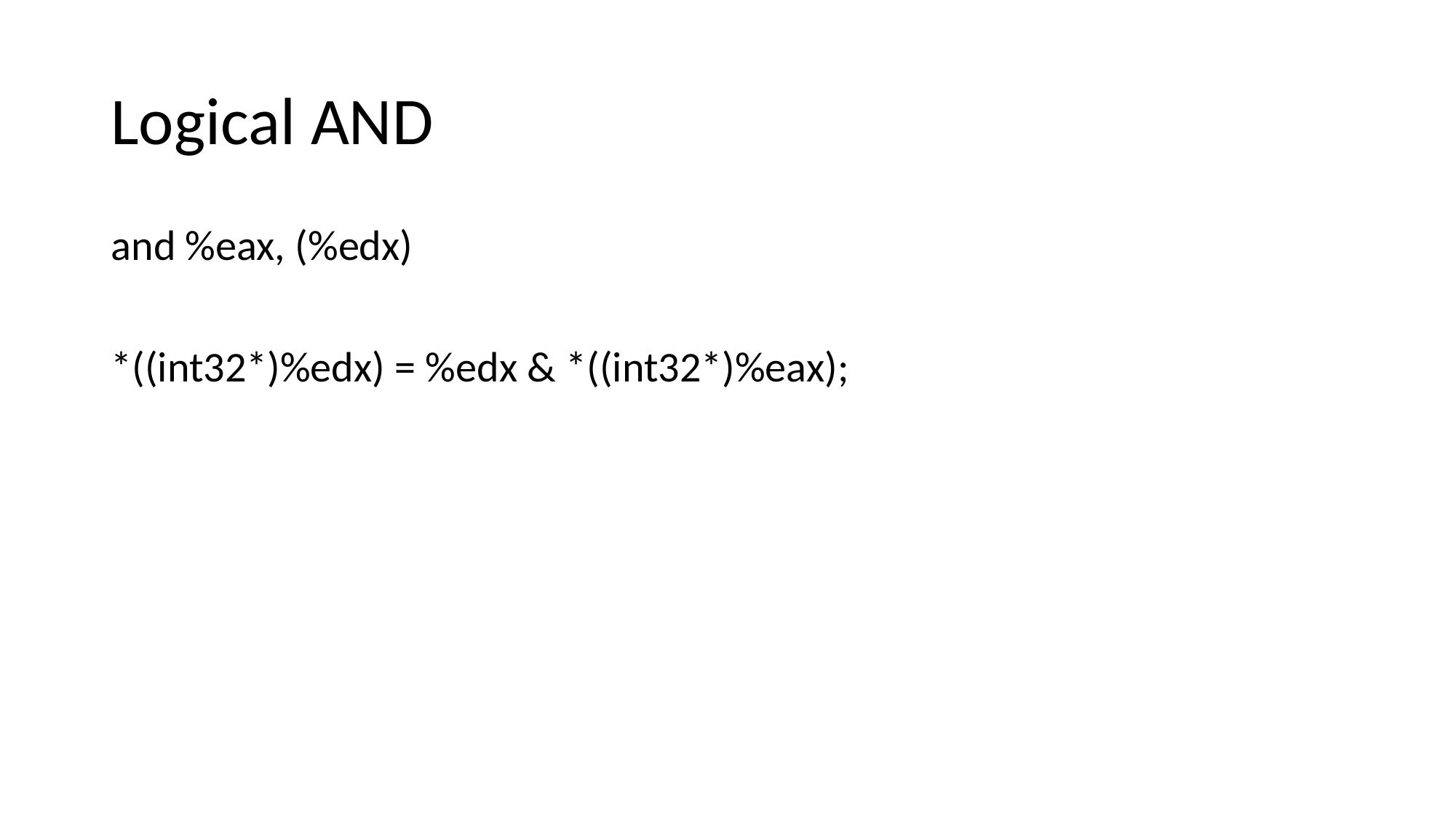

# Logical AND
and %eax, (%edx)

*((int32*)%edx) = %edx & *((int32*)%eax);